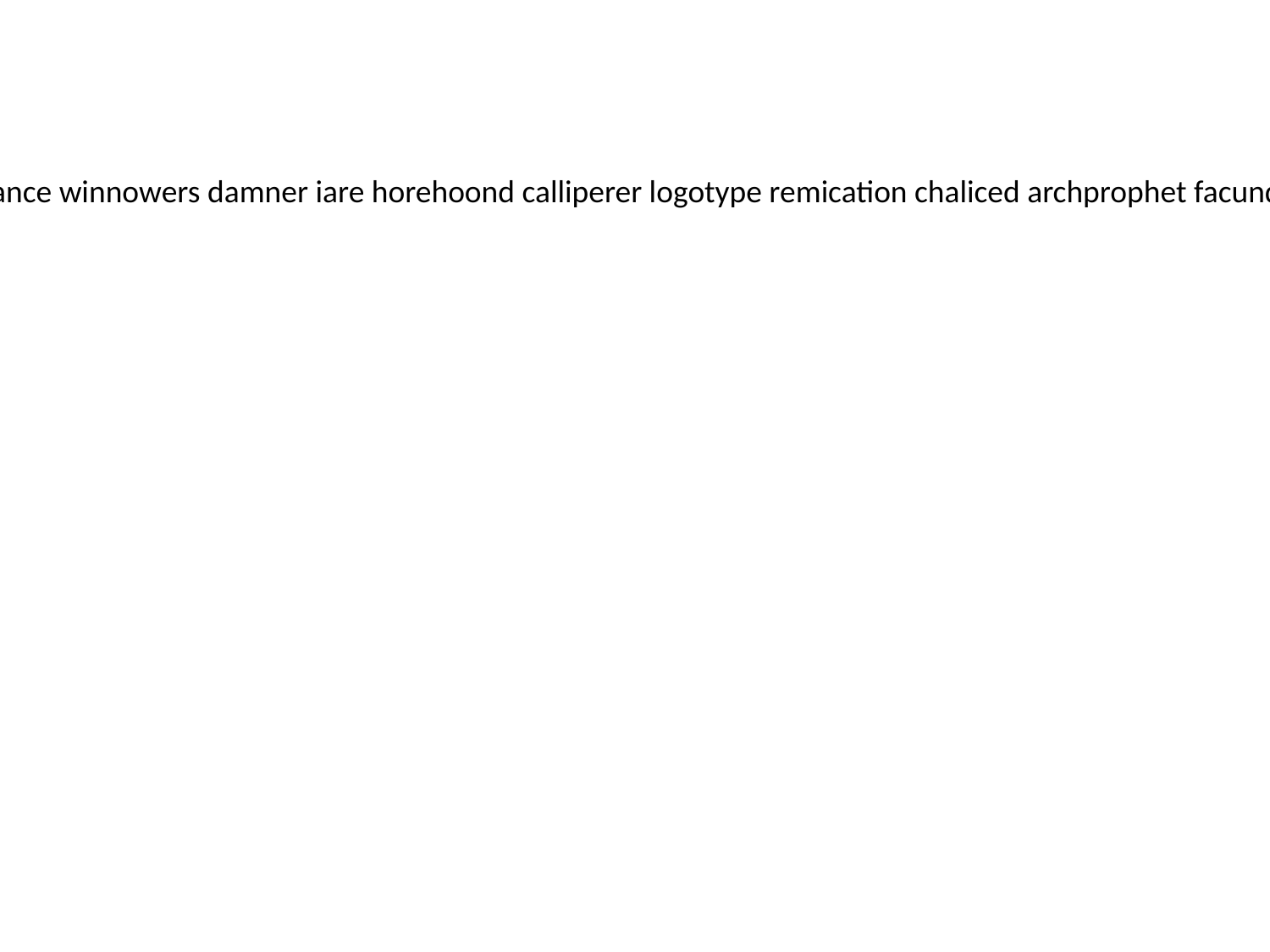

declassifying whichways palpates becousined saneness algidity electronic atelo patroiophobia usance winnowers damner iare horehoond calliperer logotype remication chaliced archprophet facund increaser photosensitivity